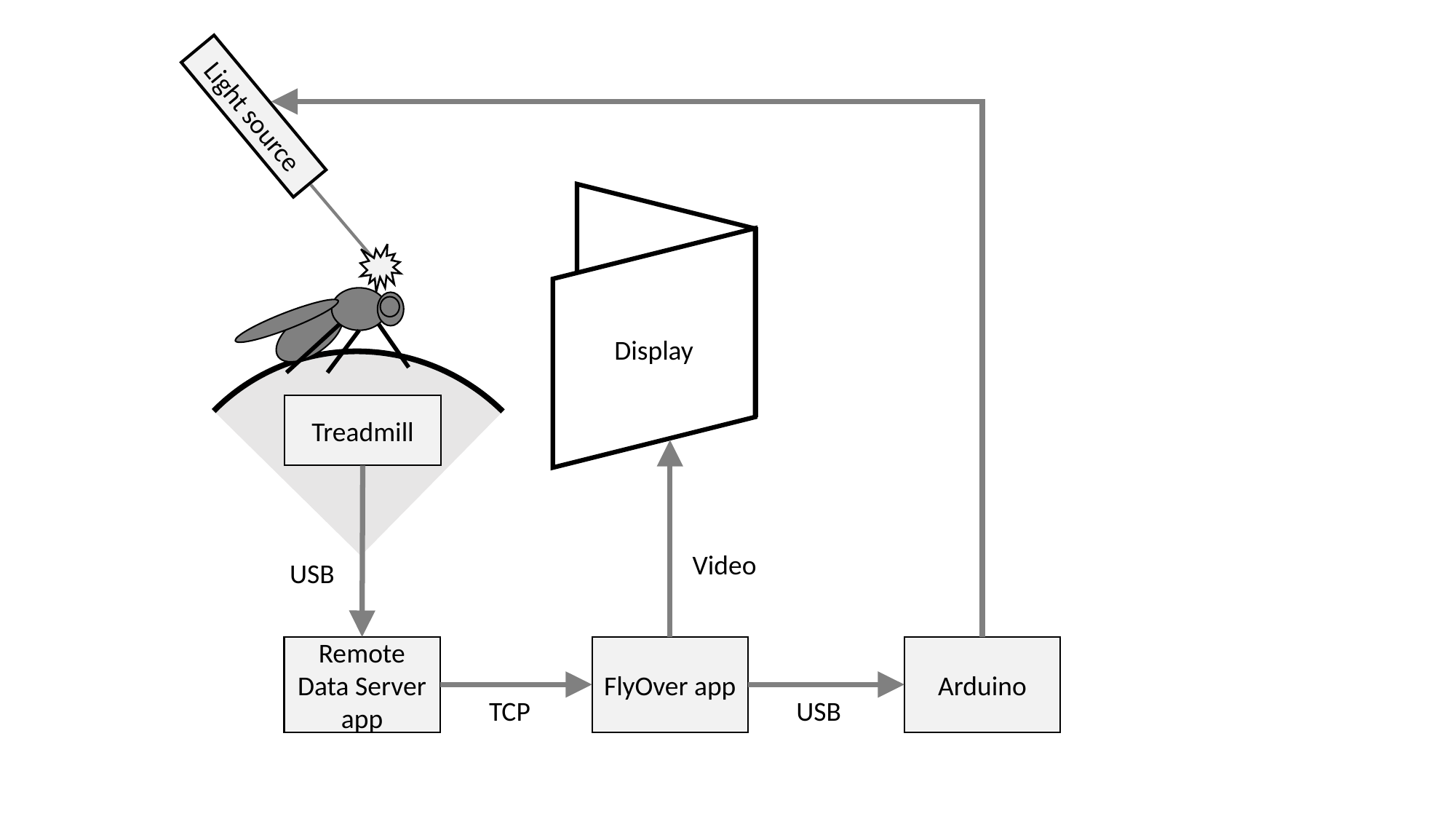

Light source

Display

Treadmill
Video
USB
Remote Data Server
app
FlyOver app
Arduino
TCP
USB